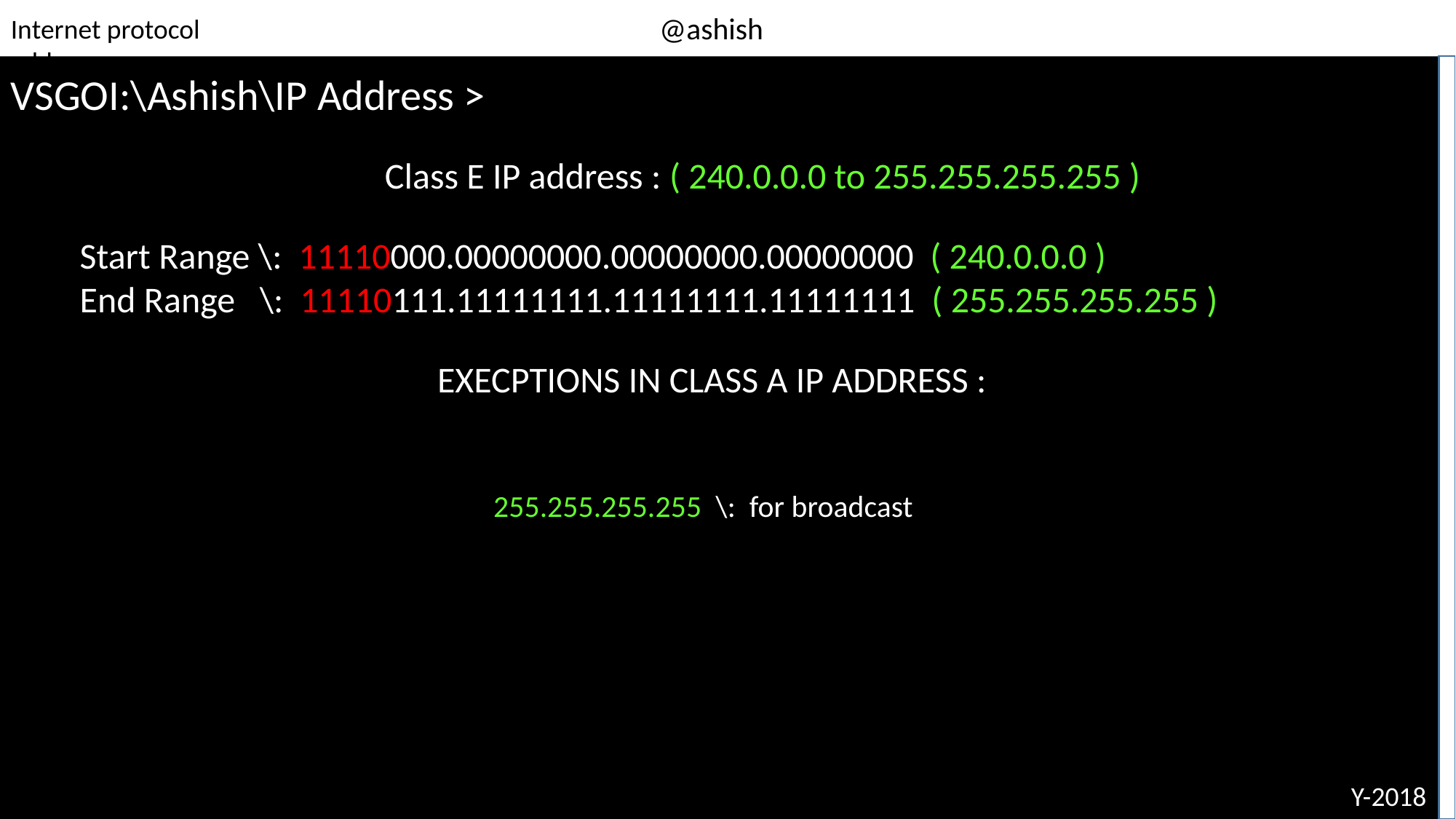

@ashish
Internet protocol address
VSGOI:\Ashish\IP Address >
Class E IP address : ( 240.0.0.0 to 255.255.255.255 )
Start Range \:  11110000.00000000.00000000.00000000  ( 240.0.0.0 )
End Range   \:  11110111.11111111.11111111.11111111  ( 255.255.255.255 )
@ A S H I S H
EXECPTIONS IN CLASS A IP ADDRESS :
255.255.255.255  \:  for broadcast
Y-2018